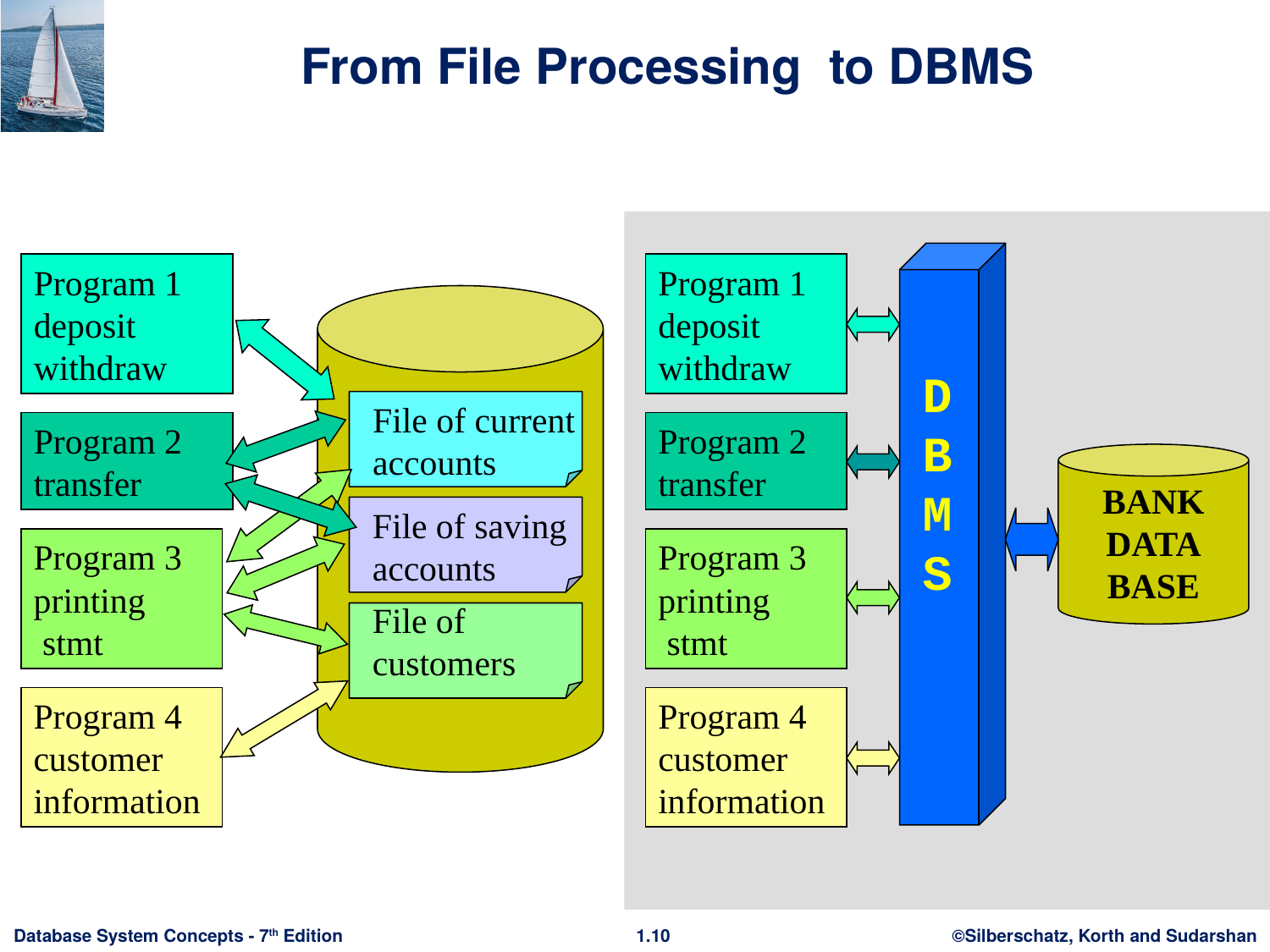

# From File Processing  to DBMS

DBMS
Program 1 deposit
withdraw
Program 1 deposit
withdraw

File of current
accounts
Program 2 transfer
Program 2 transfer

BANK
DATA
BASE

File of saving
accounts

Program 3 printing
 stmt
Program 3 printing
 stmt

File of customers

Program 4 customer information
Program 4 customer information